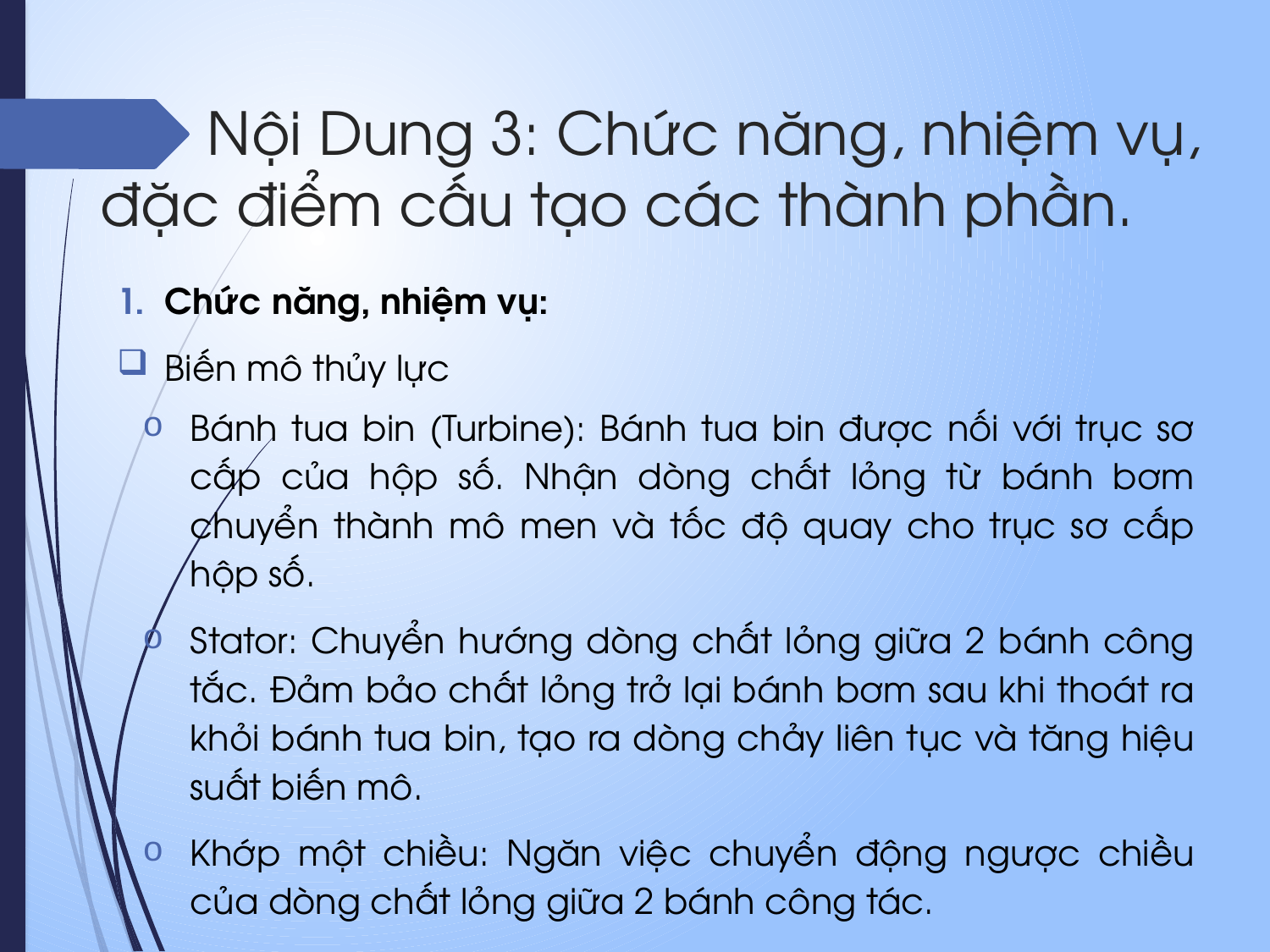

# Nội Dung 3: Chức năng, nhiệm vụ, đặc điểm cấu tạo các thành phần.
Chức năng, nhiệm vụ:
Biến mô thủy lực
Bánh tua bin (Turbine): Bánh tua bin được nối với trục sơ cấp của hộp số. Nhận dòng chất lỏng từ bánh bơm chuyển thành mô men và tốc độ quay cho trục sơ cấp hộp số.
Stator: Chuyển hướng dòng chất lỏng giữa 2 bánh công tắc. Đảm bảo chất lỏng trở lại bánh bơm sau khi thoát ra khỏi bánh tua bin, tạo ra dòng chảy liên tục và tăng hiệu suất biến mô.
Khớp một chiều: Ngăn việc chuyển động ngược chiều của dòng chất lỏng giữa 2 bánh công tác.